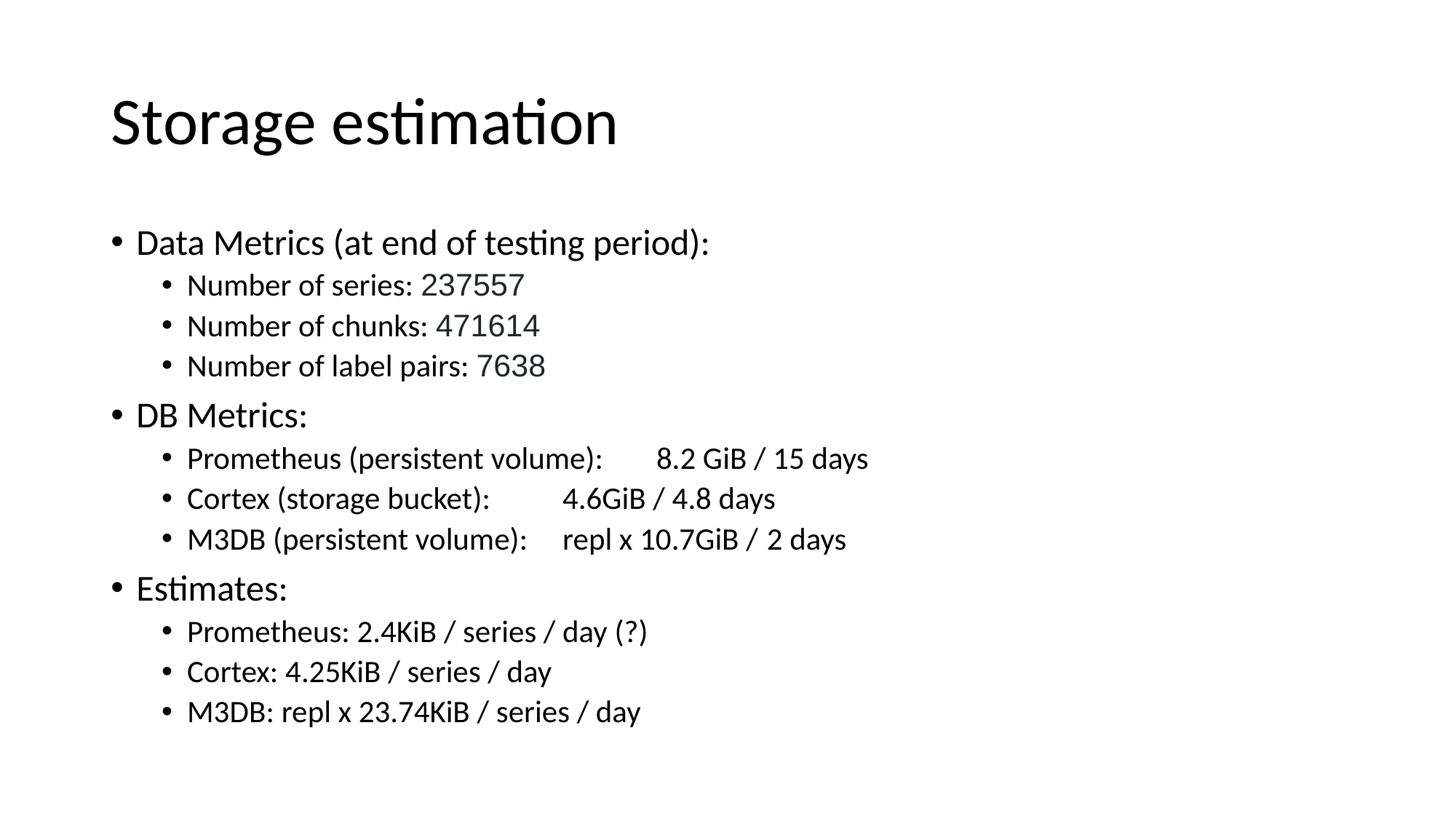

# Storage estimation
Data Metrics (at end of testing period):
Number of series: 237557
Number of chunks: 471614
Number of label pairs: 7638
DB Metrics:
Prometheus (persistent volume):	8.2 GiB / 15 days
Cortex (storage bucket):		4.6GiB / 4.8 days
M3DB (persistent volume):	repl x 10.7GiB / 2 days
Estimates:
Prometheus: 2.4KiB / series / day (?)
Cortex: 4.25KiB / series / day
M3DB: repl x 23.74KiB / series / day